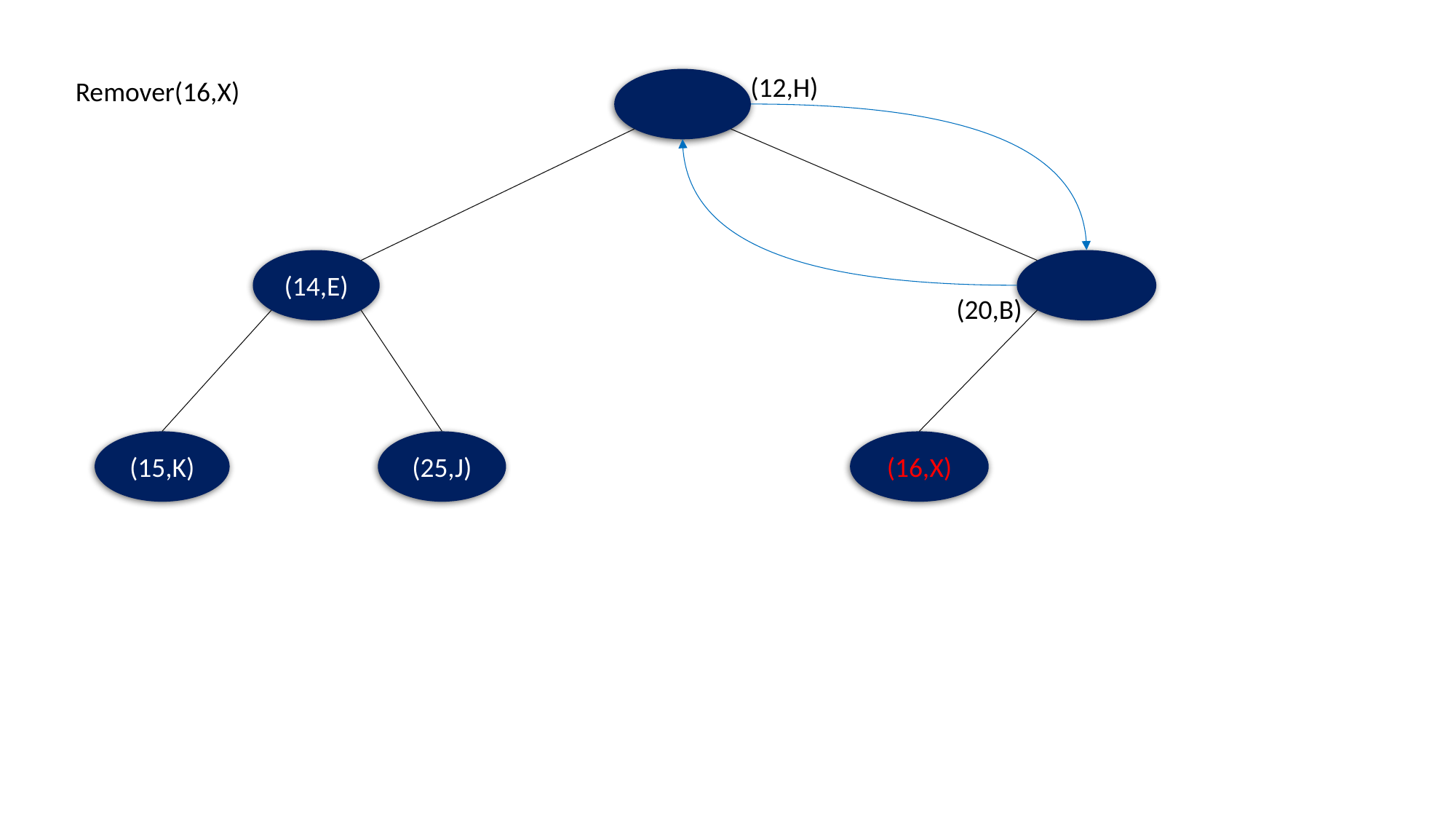

(12,H)
Remover(16,X)

(14,E)

(20,B)
(15,K)
(25,J)
(16,X)